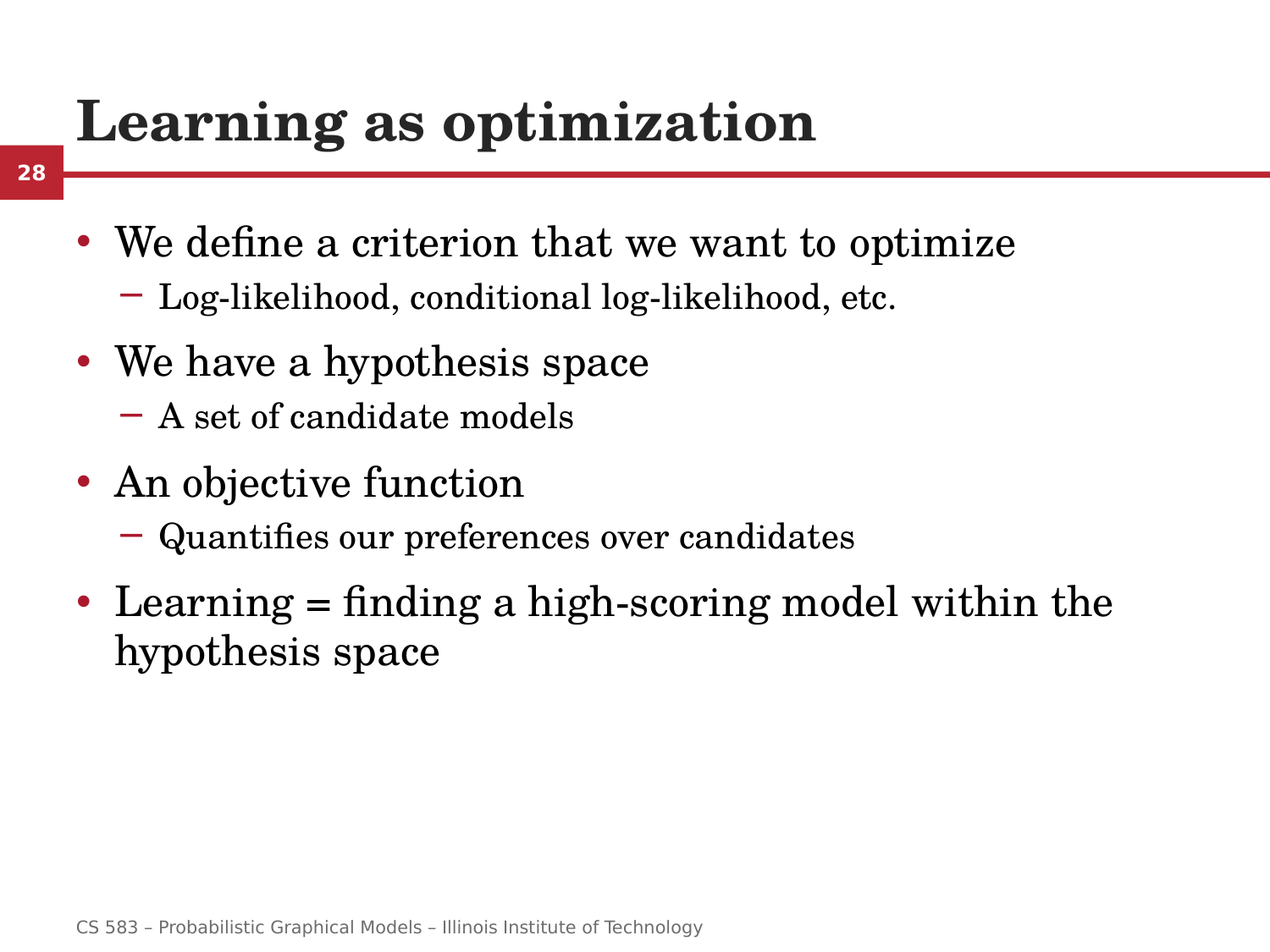

# Learning as optimization
We define a criterion that we want to optimize
Log-likelihood, conditional log-likelihood, etc.
We have a hypothesis space
A set of candidate models
An objective function
Quantifies our preferences over candidates
Learning = finding a high-scoring model within the hypothesis space
28
CS 583 – Probabilistic Graphical Models – Illinois Institute of Technology